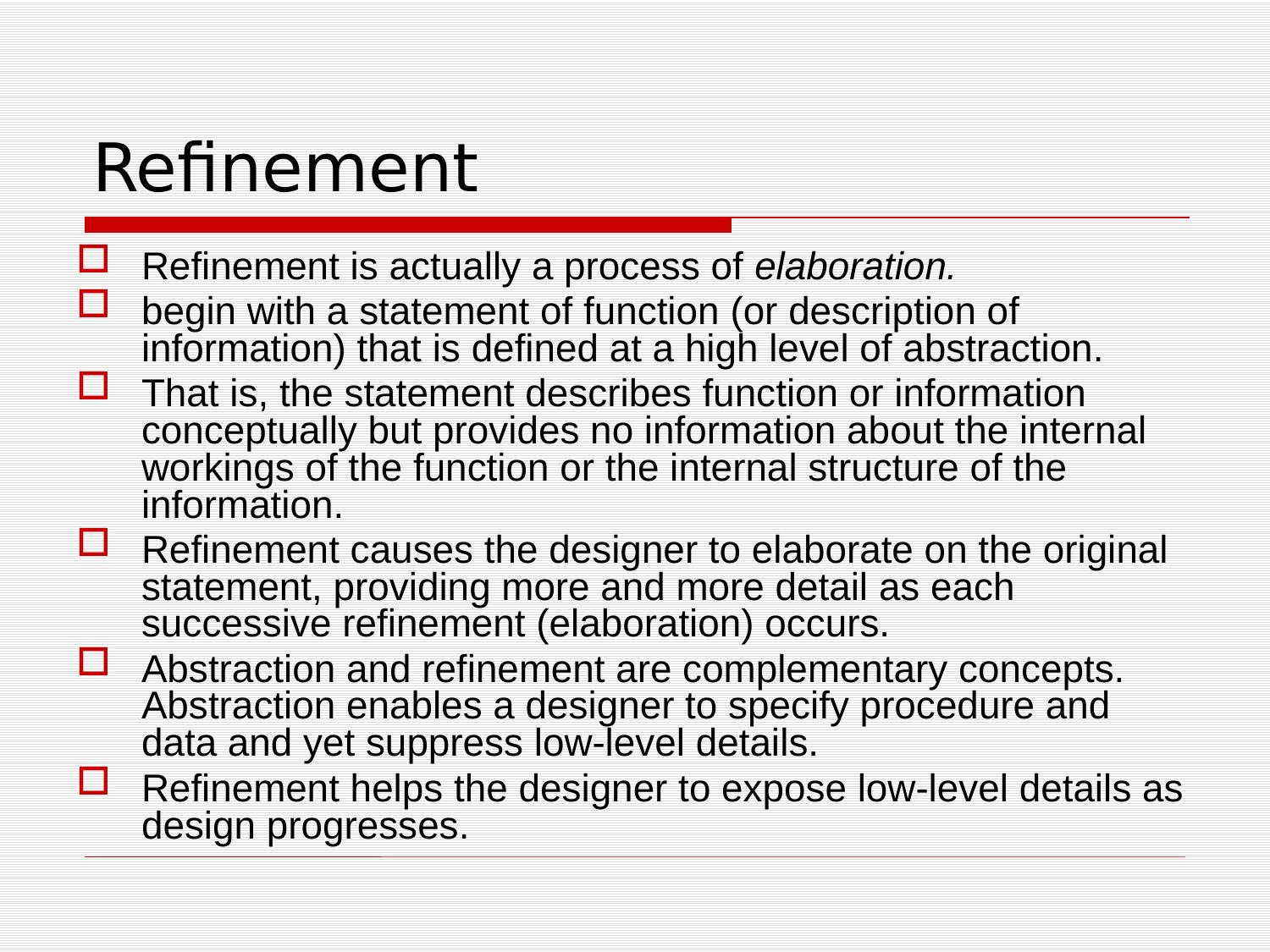

# Refinement
Refinement is actually a process of elaboration.
begin with a statement of function (or description of information) that is defined at a high level of abstraction.
That is, the statement describes function or information conceptually but provides no information about the internal workings of the function or the internal structure of the information.
Refinement causes the designer to elaborate on the original statement, providing more and more detail as each successive refinement (elaboration) occurs.
Abstraction and refinement are complementary concepts. Abstraction enables a designer to specify procedure and data and yet suppress low-level details.
Refinement helps the designer to expose low-level details as design progresses.